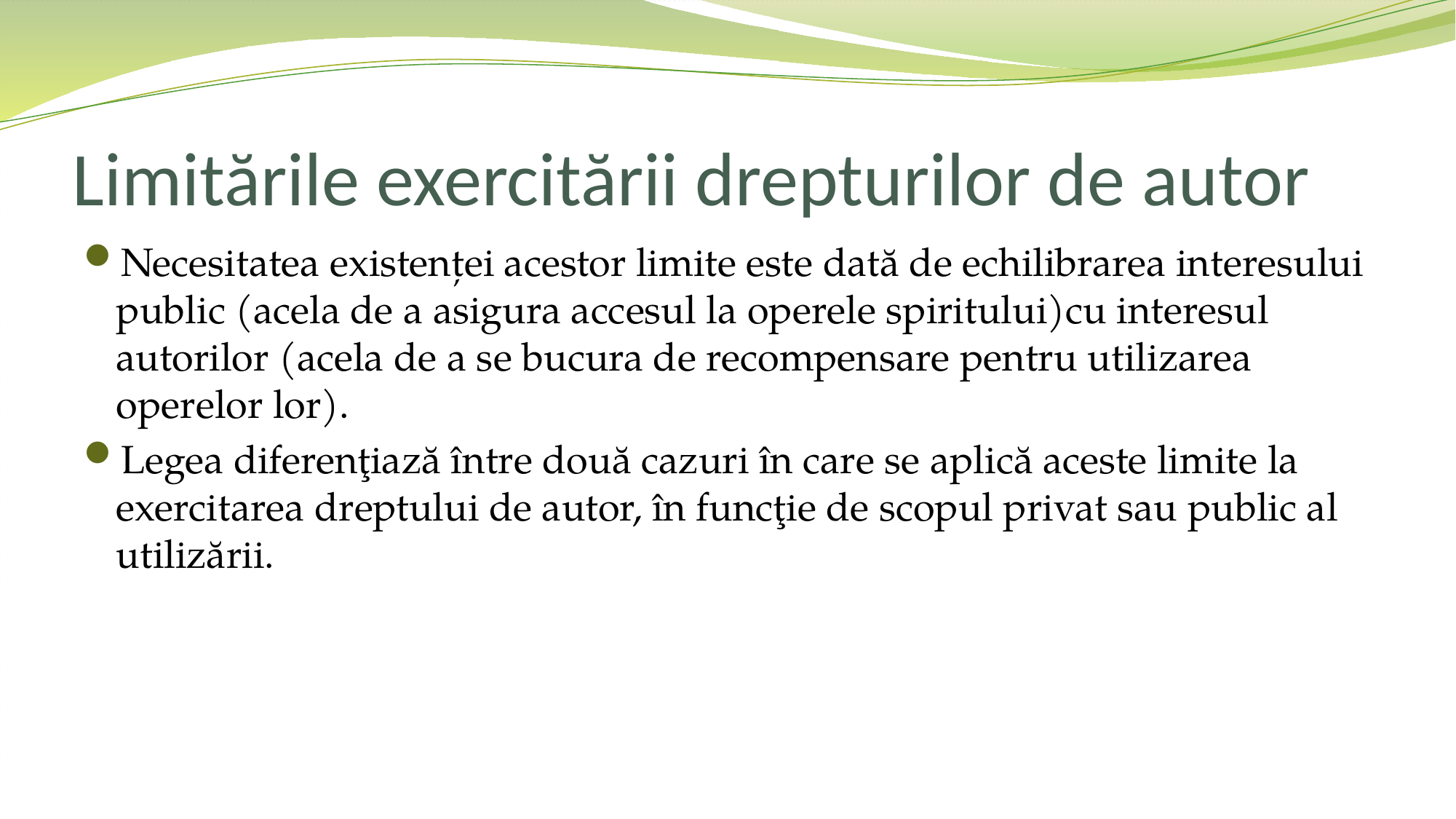

# Limitările exercitării drepturilor de autor
Necesitatea existenței acestor limite este dată de echilibrarea interesului public (acela de a asigura accesul la operele spiritului)cu interesul autorilor (acela de a se bucura de recompensare pentru utilizarea operelor lor).
Legea diferenţiază între două cazuri în care se aplică aceste limite la exercitarea dreptului de autor, în funcţie de scopul privat sau public al utilizării.